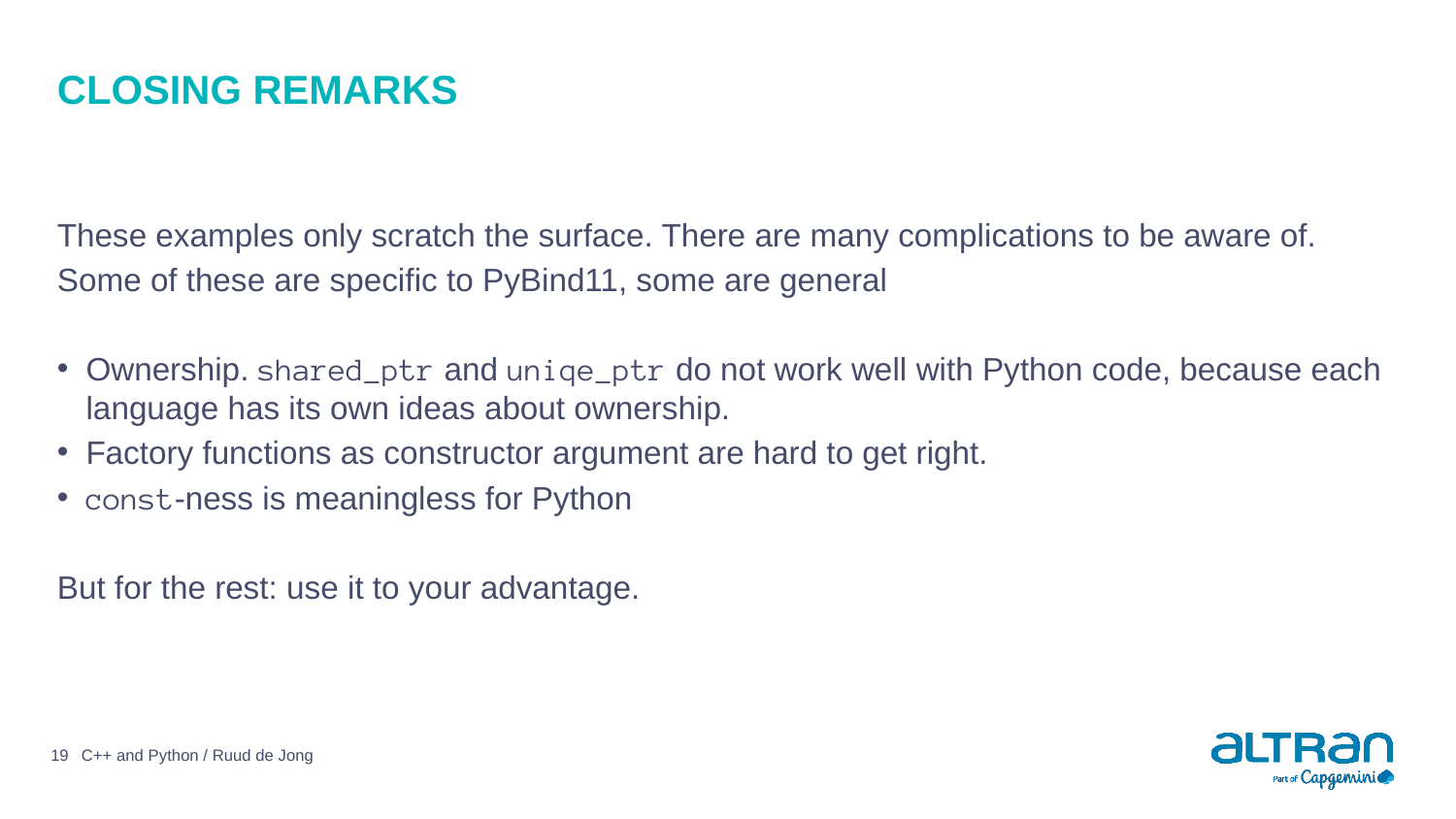

# Closing remarks
These examples only scratch the surface. There are many complications to be aware of.
Some of these are specific to PyBind11, some are general

Ownership. shared_ptr and uniqe_ptr do not work well with Python code, because each language has its own ideas about ownership.
Factory functions as constructor argument are hard to get right.
const-ness is meaningless for Python

But for the rest: use it to your advantage.

19
C++ and Python / Ruud de Jong
2 October 2020